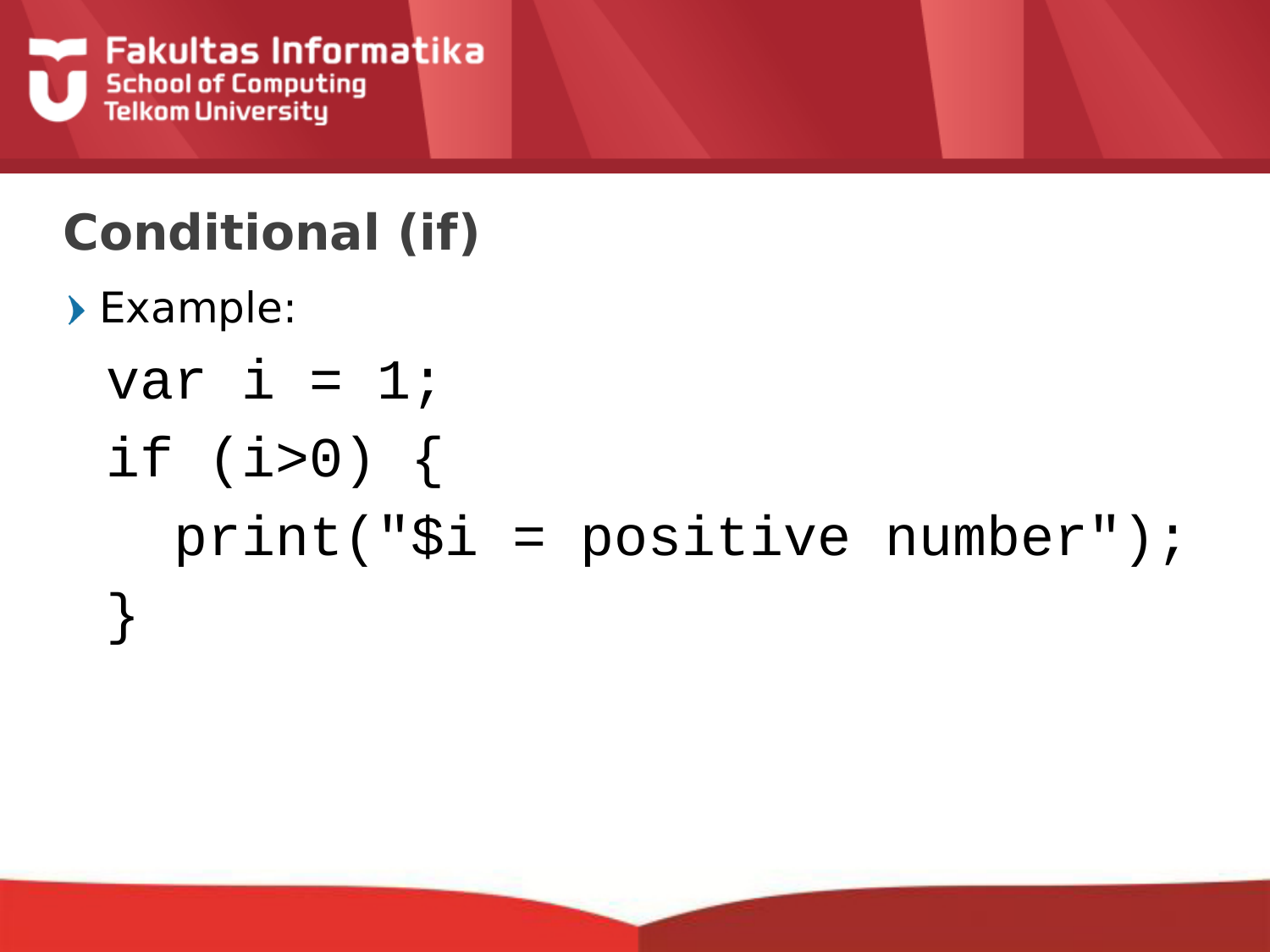

# Conditional (if)
Example:
var i = 1;
if (i>0) {
  print("$i = positive number");
}